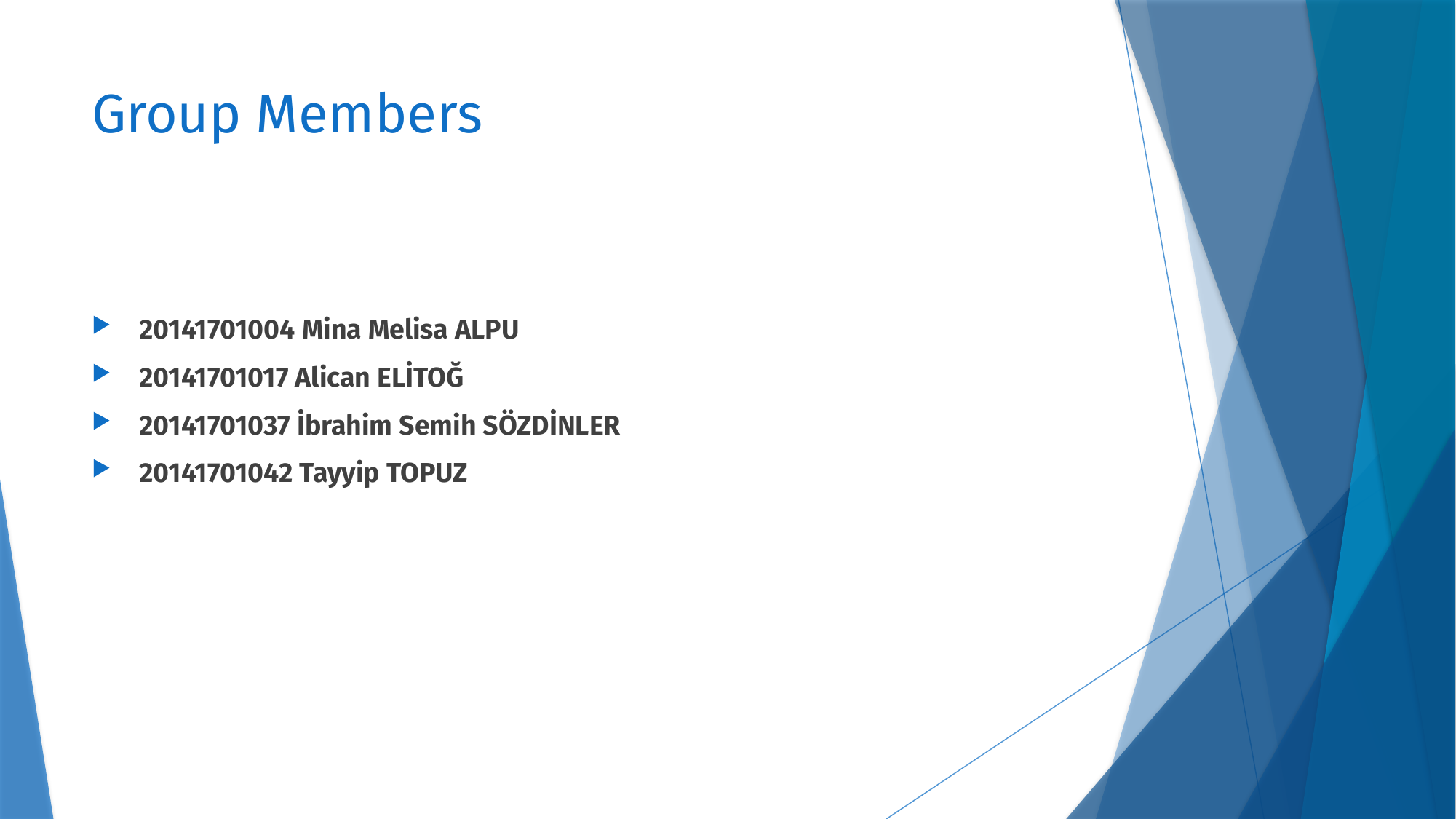

# Group Members

 20141701004 Mina Melisa ALPU
 20141701017 Alican ELİTOĞ
 20141701037 İbrahim Semih SÖZDİNLER
 20141701042 Tayyip TOPUZ